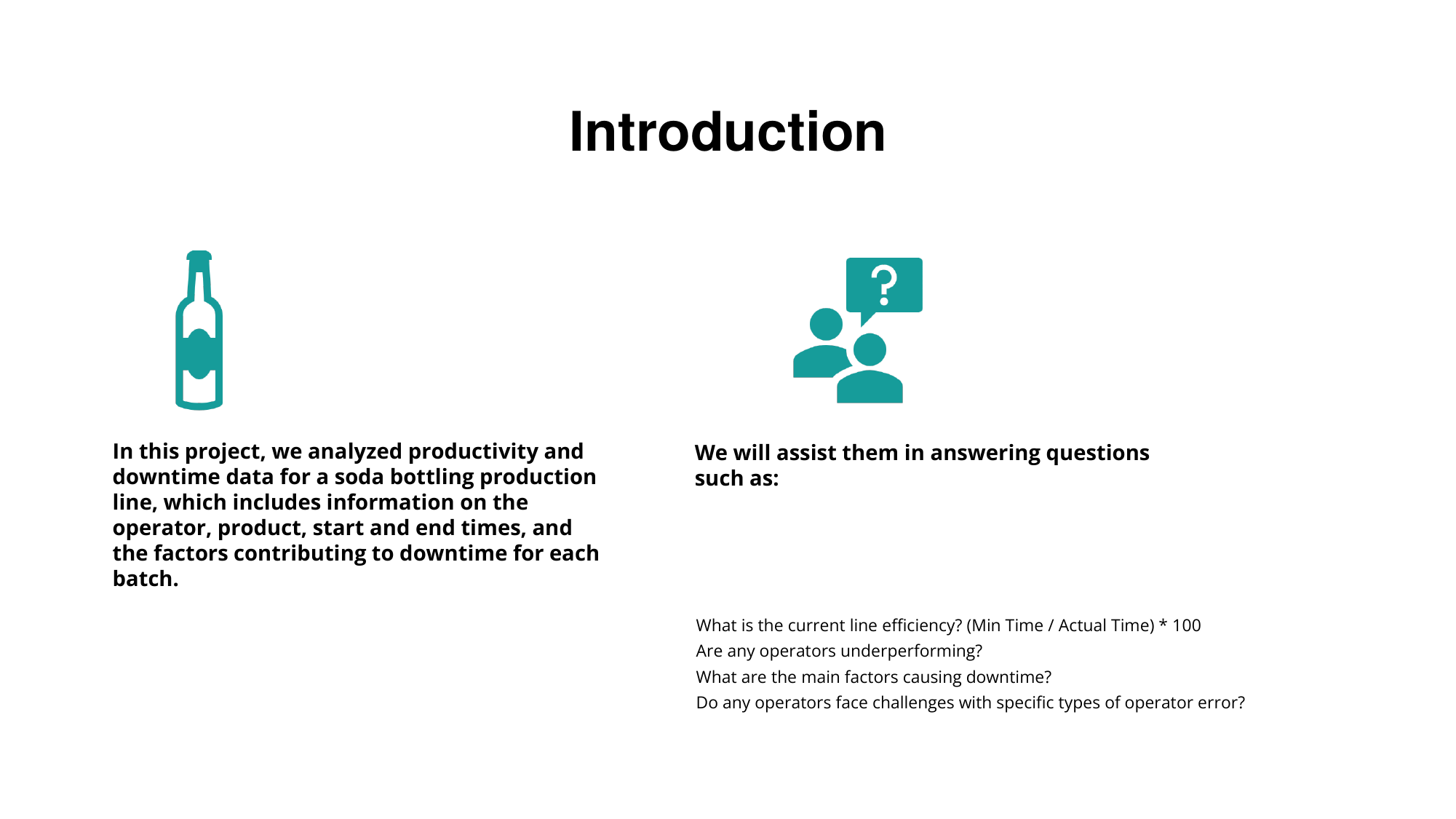

Introduction
In this project, we analyzed productivity and downtime data for a soda bottling production line, which includes information on the operator, product, start and end times, and the factors contributing to downtime for each batch.
We will assist them in answering questions such as:
What is the current line efficiency? (Min Time / Actual Time) * 100
Are any operators underperforming?
What are the main factors causing downtime?
Do any operators face challenges with specific types of operator error?